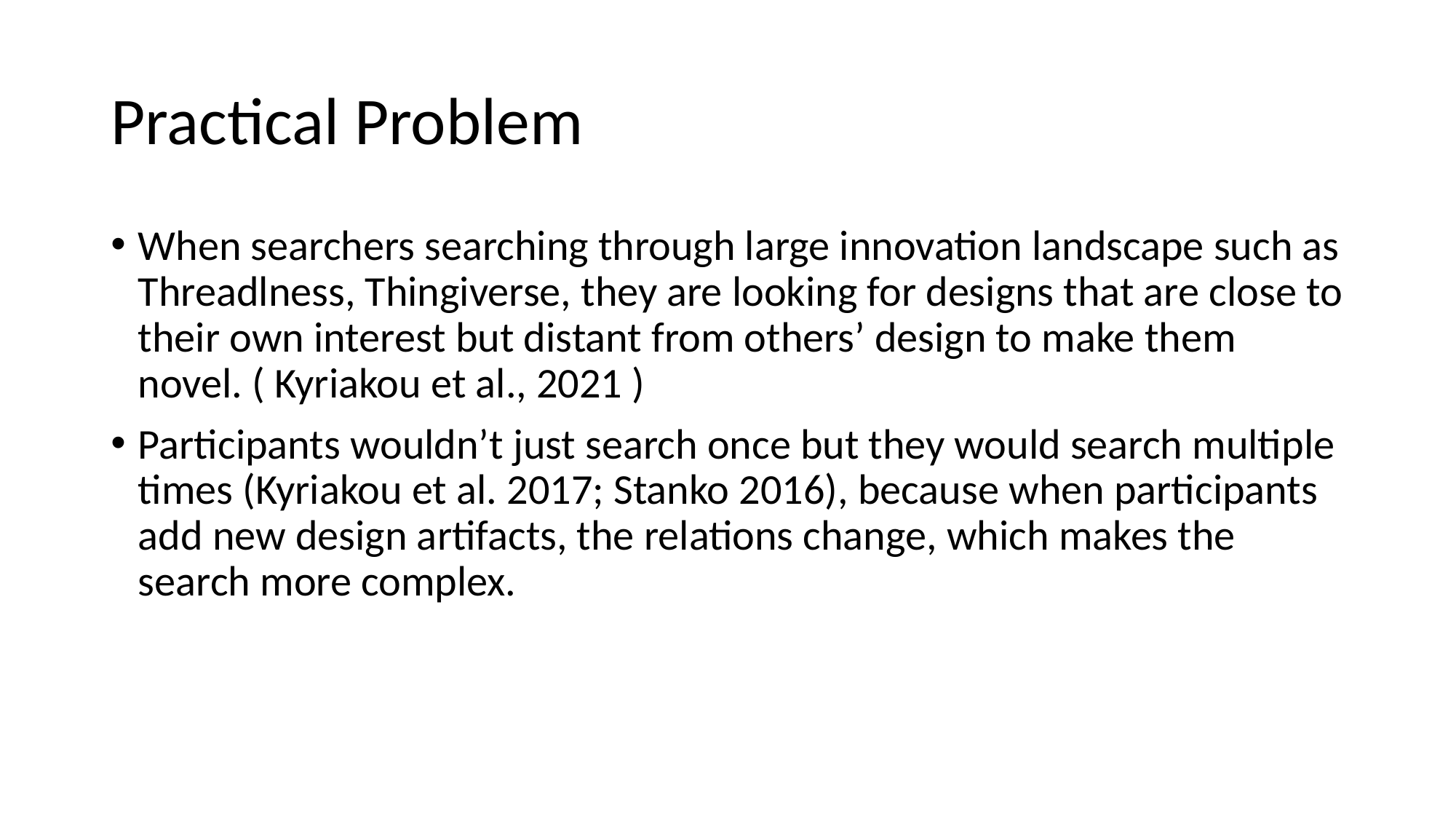

# Practical Problem
When searchers searching through large innovation landscape such as Threadlness, Thingiverse, they are looking for designs that are close to their own interest but distant from others’ design to make them novel. ( Kyriakou et al., 2021 )
Participants wouldn’t just search once but they would search multiple times (Kyriakou et al. 2017; Stanko 2016), because when participants add new design artifacts, the relations change, which makes the search more complex.